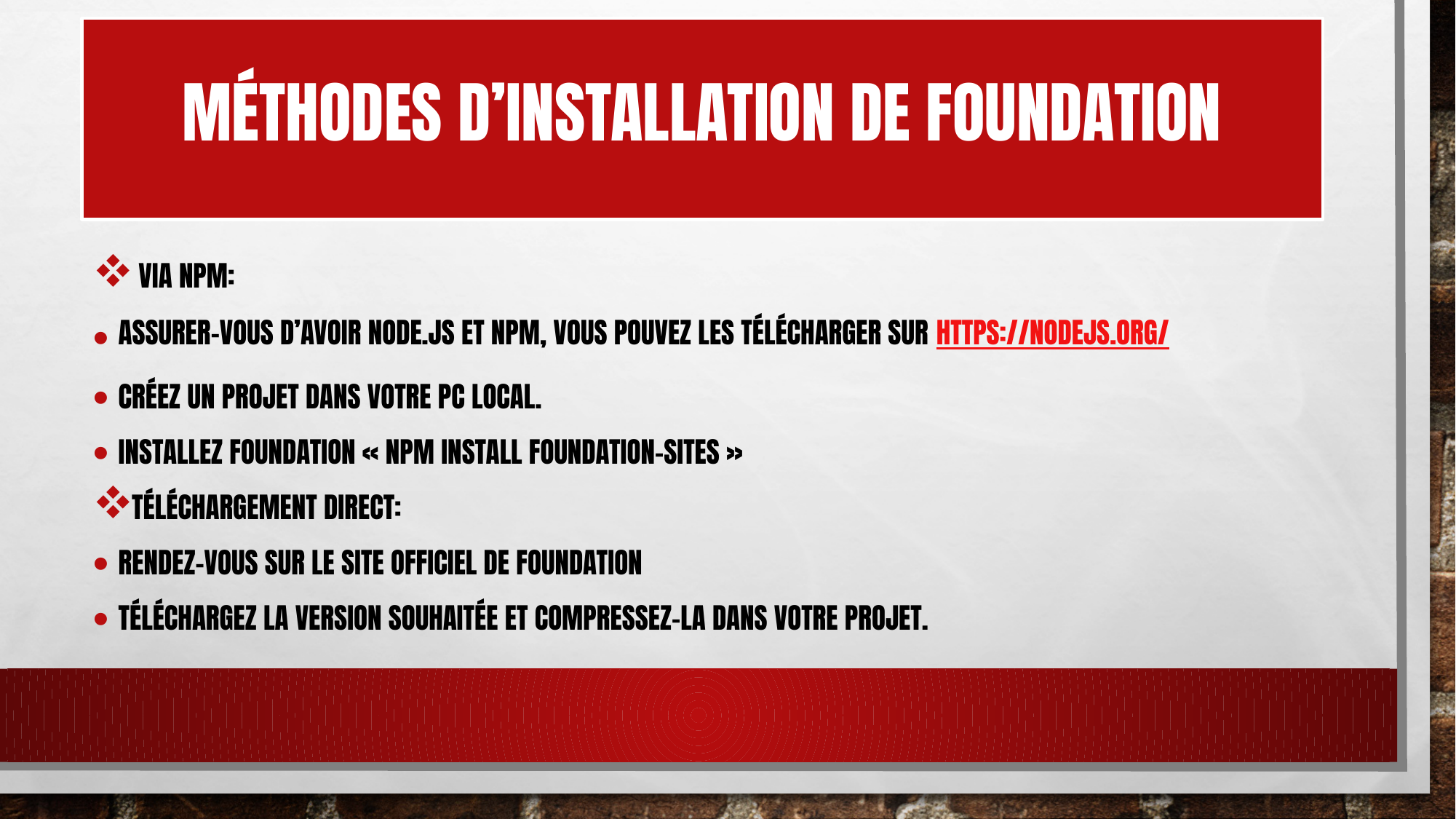

# Méthodes d’installation de Foundation
 Via npm:
Assurer-vous d’avoir Node.js et npm, vous pouvez les télécharger sur https://nodejs.org/
Créez un projet dans votre pc local.
Installez Foundation « npm install foundation-sites »
Téléchargement direct:
Rendez-vous sur le site officiel de Foundation
Téléchargez la version souhaitée et compressez-la dans votre projet.